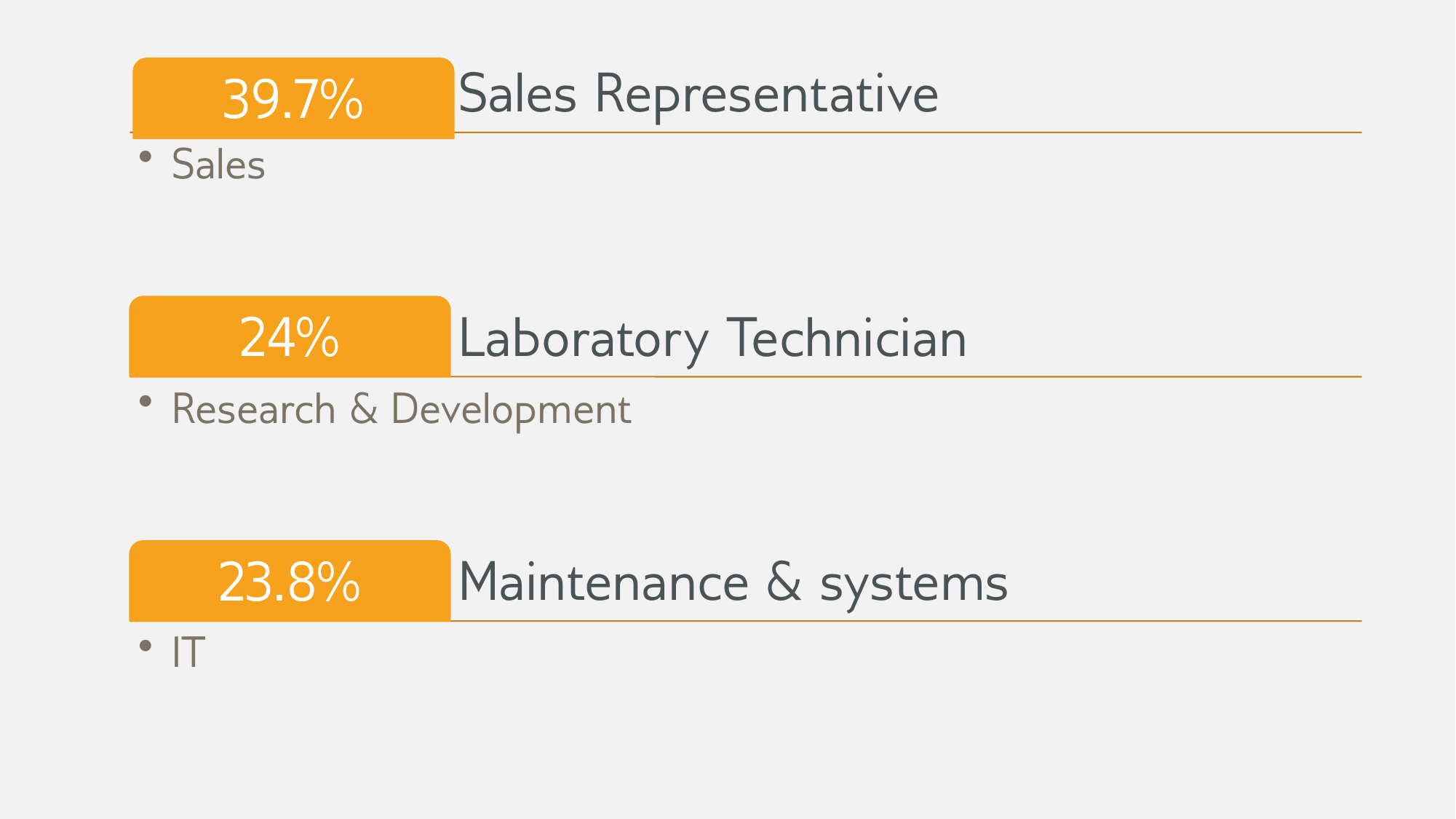

Sales Representative
39.7%
Sales
Laboratory Technician
24%
Research & Development
Maintenance & systems
23.8%
IT